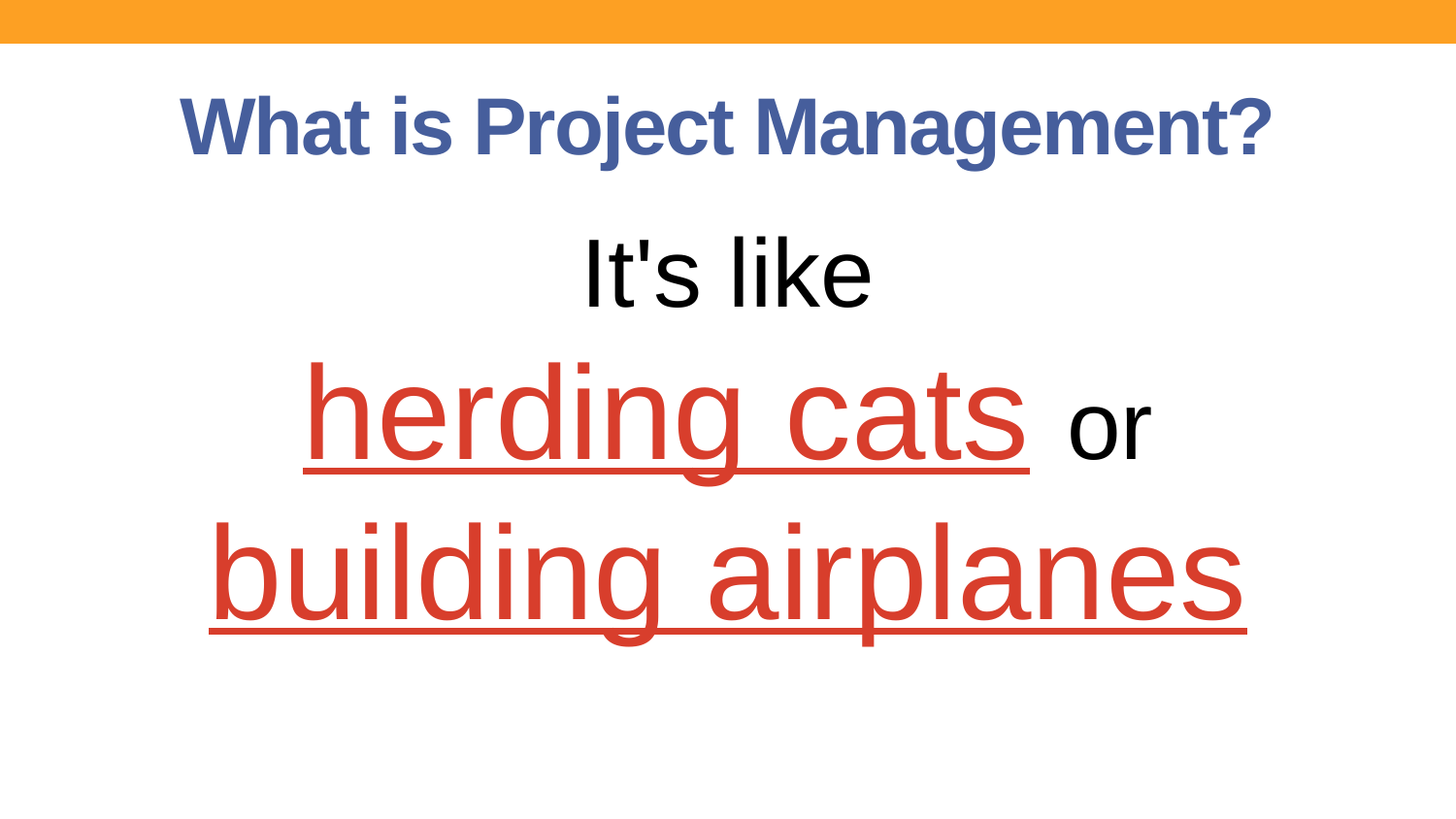

# What is Project Management?
It's like
herding cats or
building airplanes